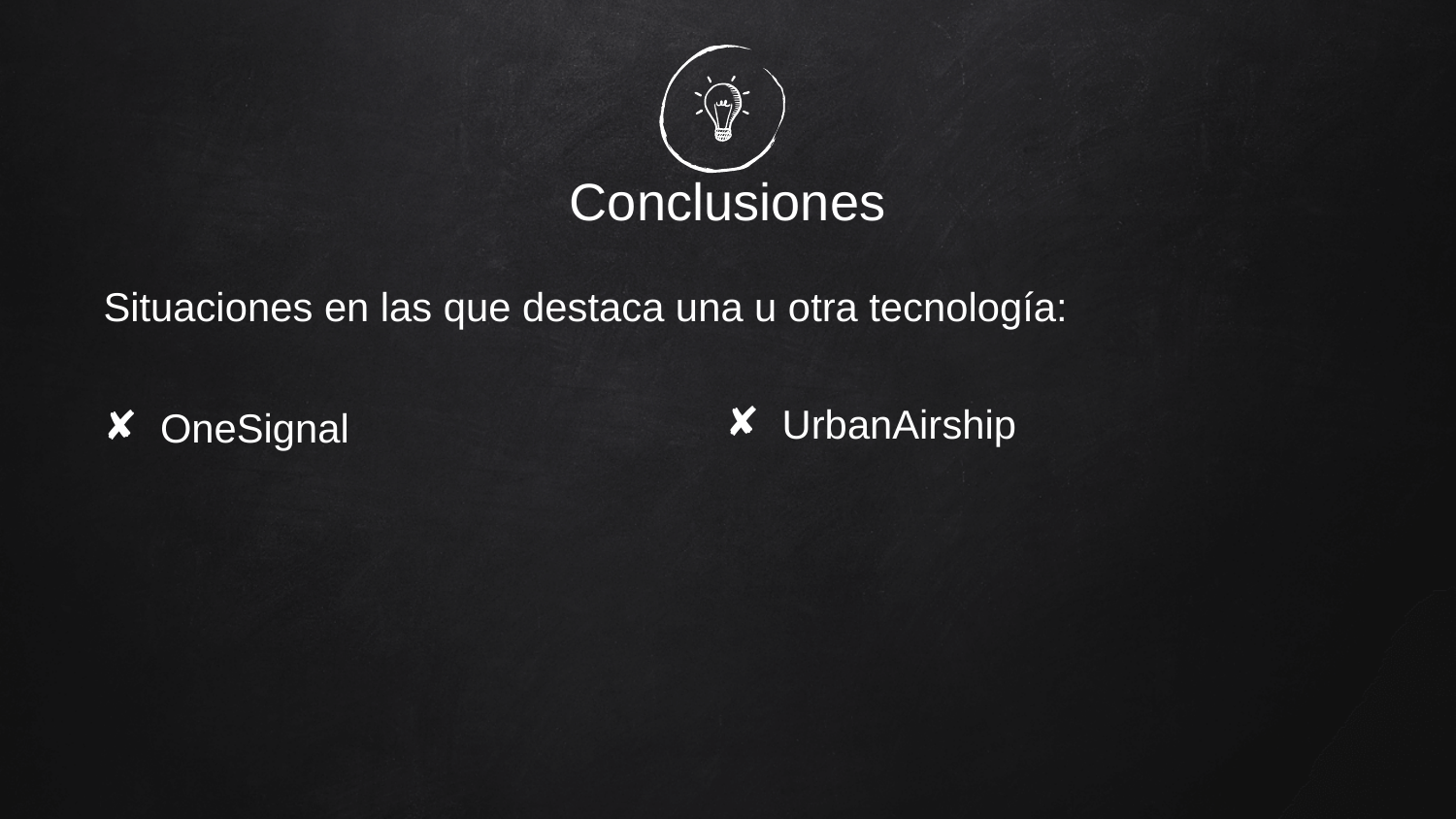

# Conclusiones
Situaciones en las que destaca una u otra tecnología:

OneSignal
UrbanAirship